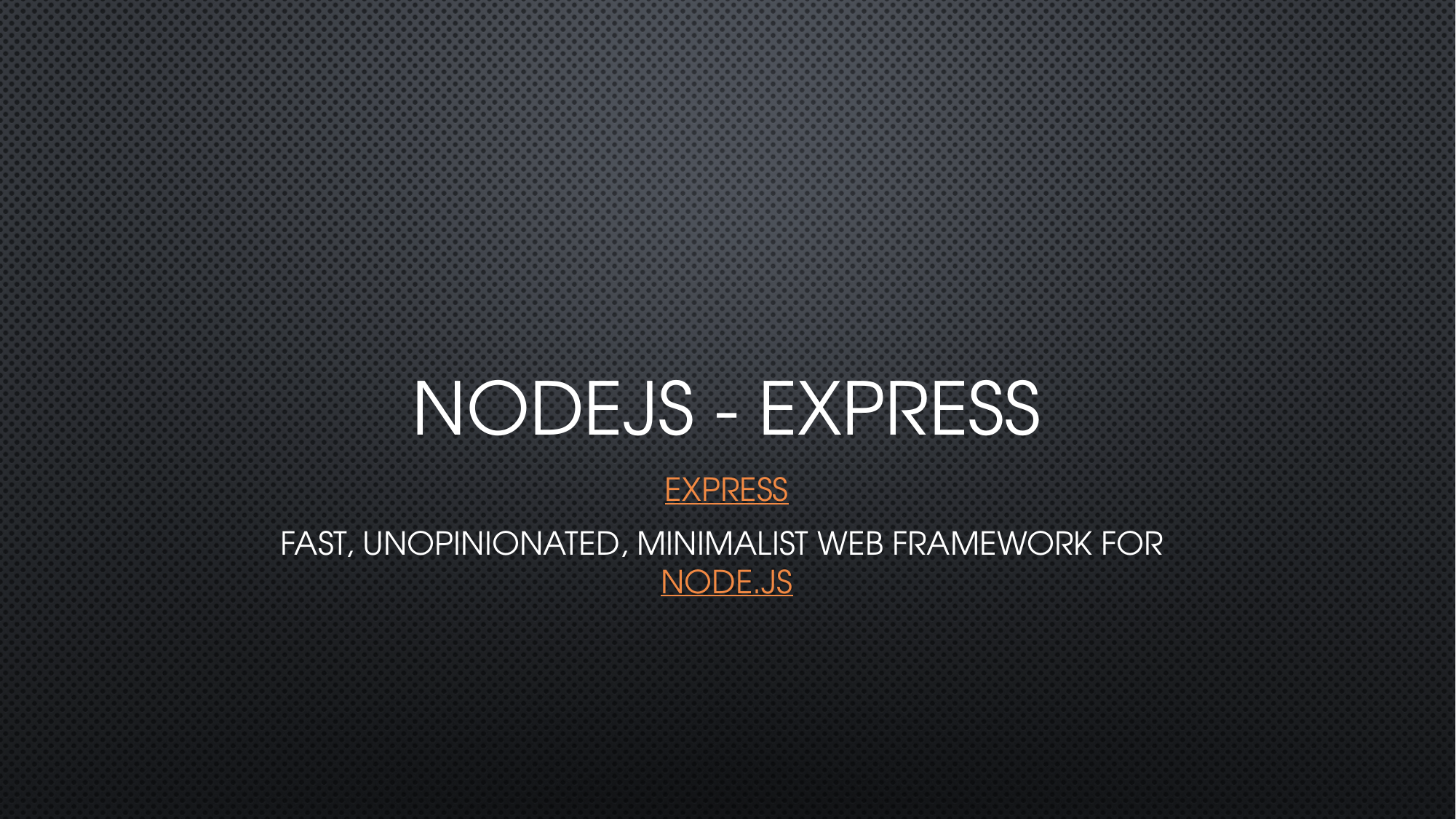

# NODEJS - EXPRESS
Express
Fast, unopinionated, minimalist web framework for Node.js